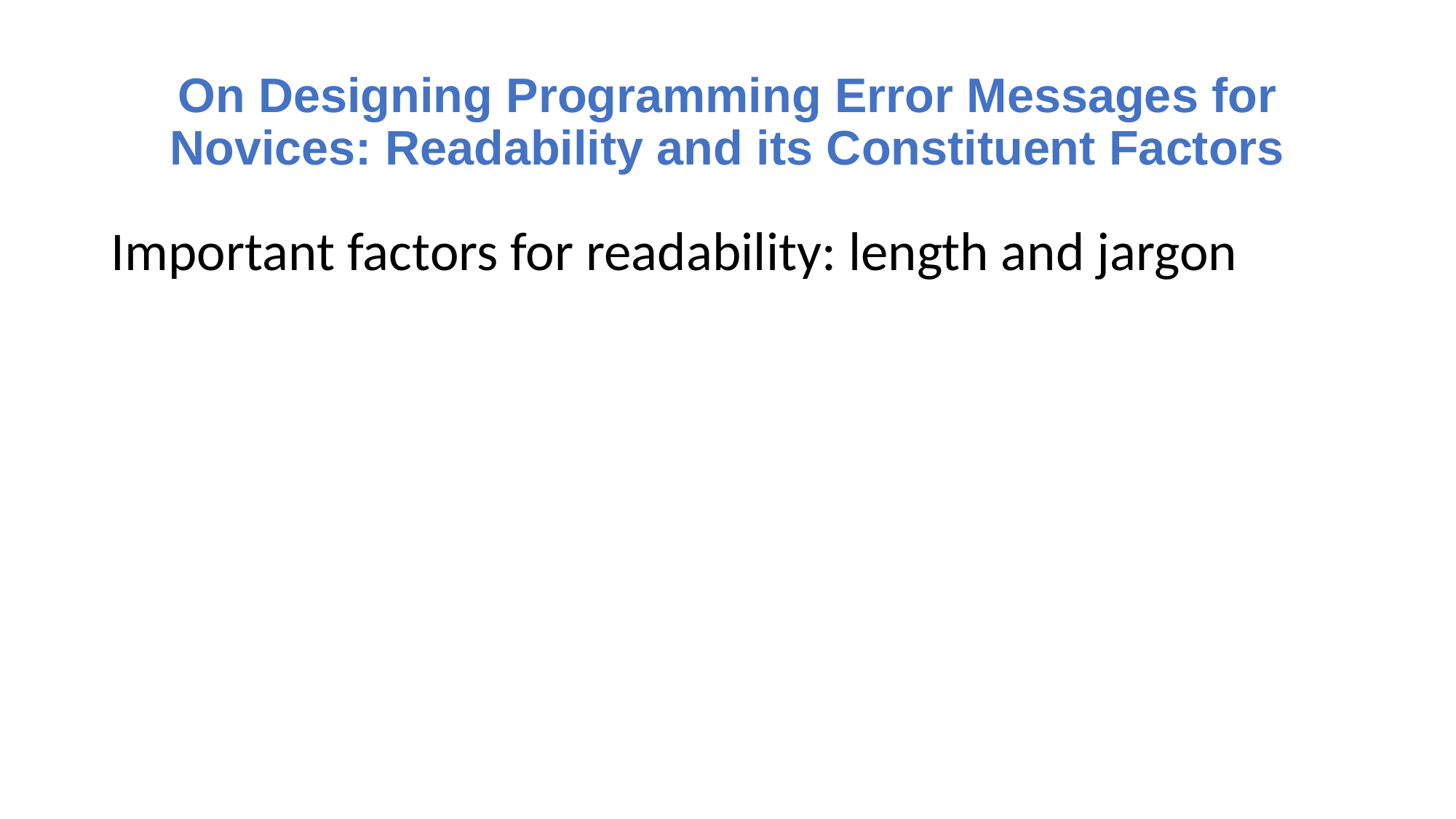

# On Designing Programming Error Messages for Novices: Readability and its Constituent Factors
Important factors for readability: length and jargon